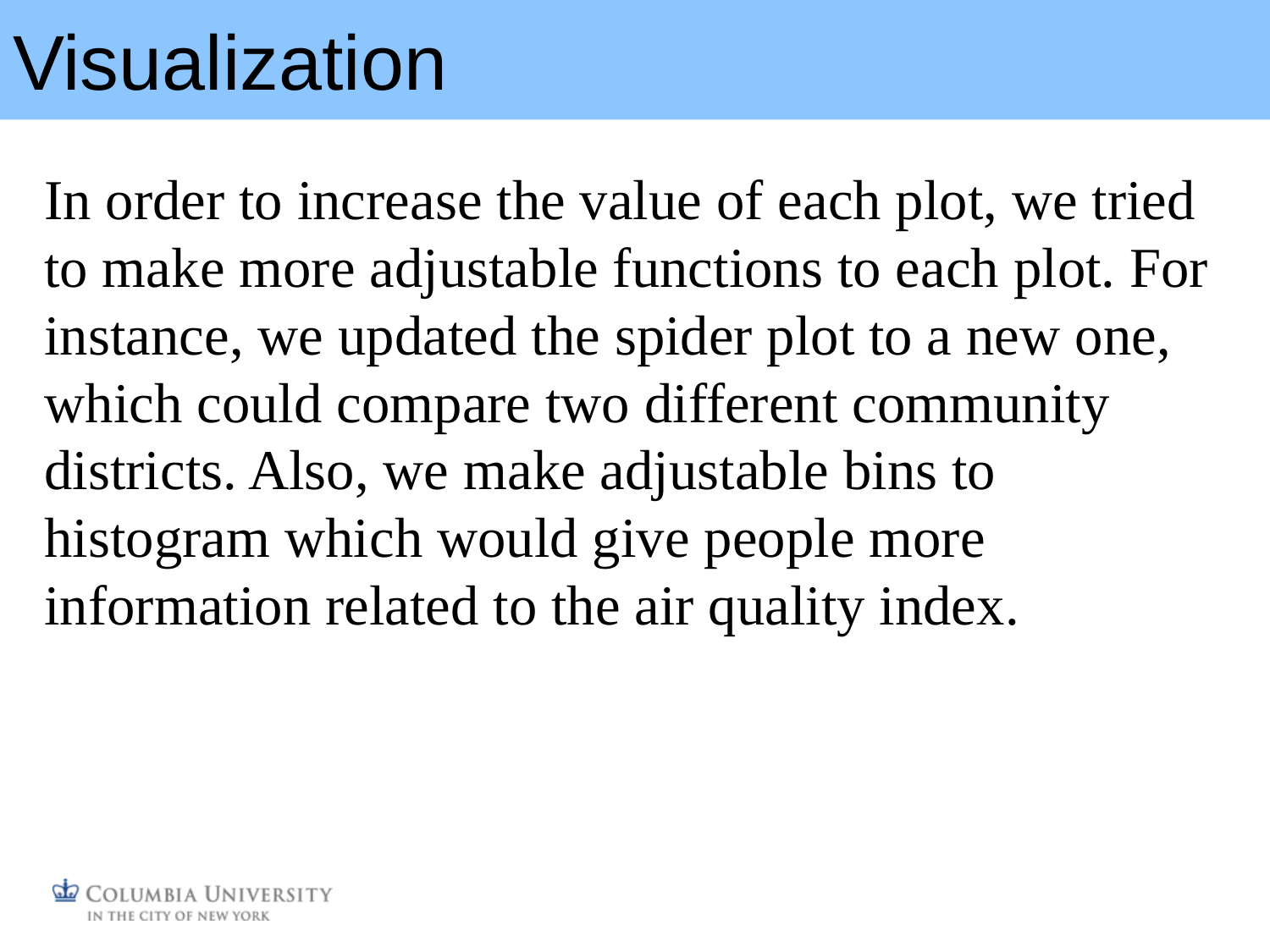

# Visualization
In order to increase the value of each plot, we tried to make more adjustable functions to each plot. For instance, we updated the spider plot to a new one, which could compare two different community districts. Also, we make adjustable bins to histogram which would give people more information related to the air quality index.